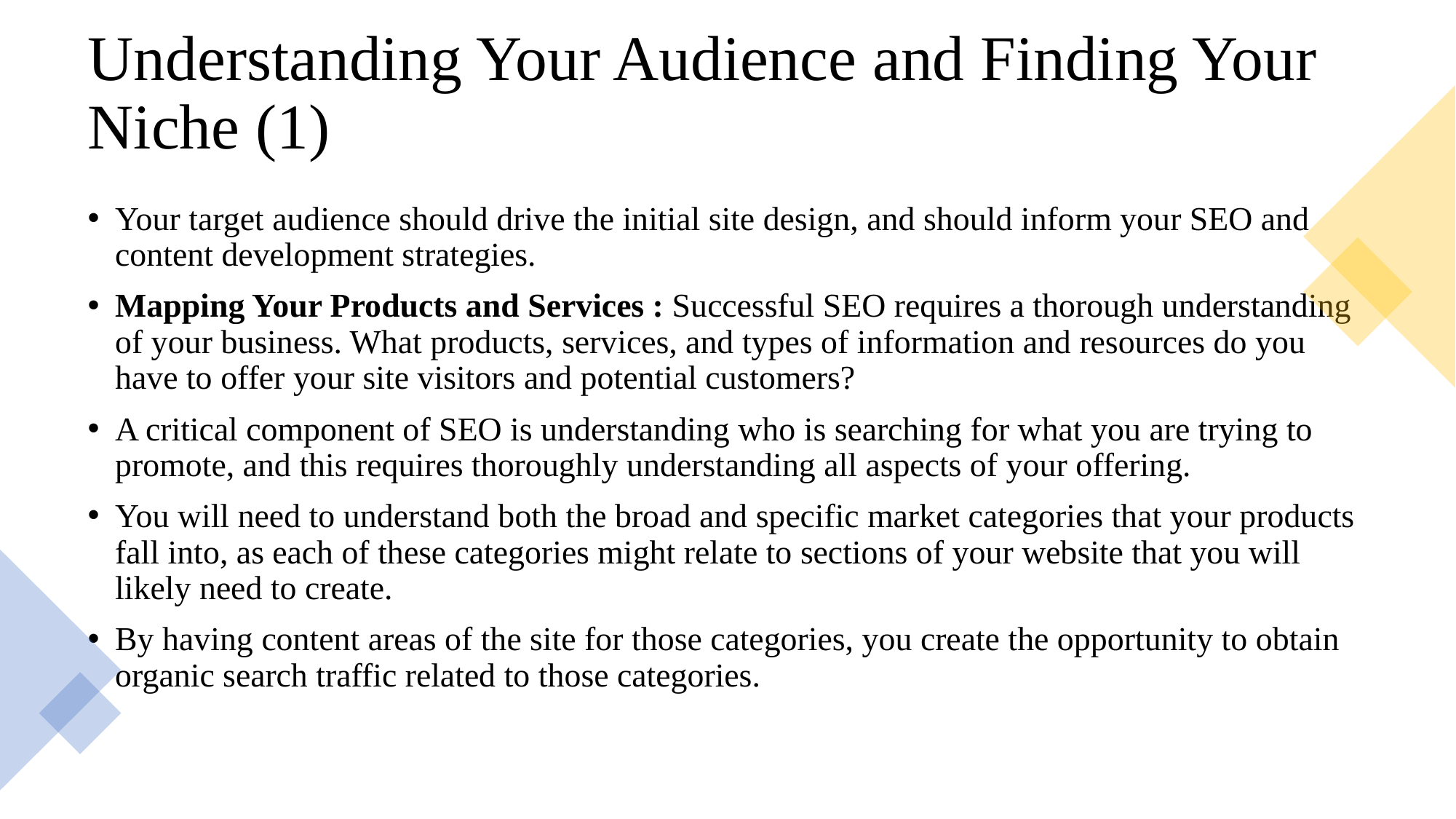

# Understanding Your Audience and Finding Your Niche (1)

Your target audience should drive the initial site design, and should inform your SEO and content development strategies.
Mapping Your Products and Services : Successful SEO requires a thorough understanding of your business. What products, services, and types of information and resources do you have to offer your site visitors and potential customers?
A critical component of SEO is understanding who is searching for what you are trying to promote, and this requires thoroughly understanding all aspects of your offering.
You will need to understand both the broad and specific market categories that your products fall into, as each of these categories might relate to sections of your website that you will likely need to create.
By having content areas of the site for those categories, you create the opportunity to obtain organic search traffic related to those categories.